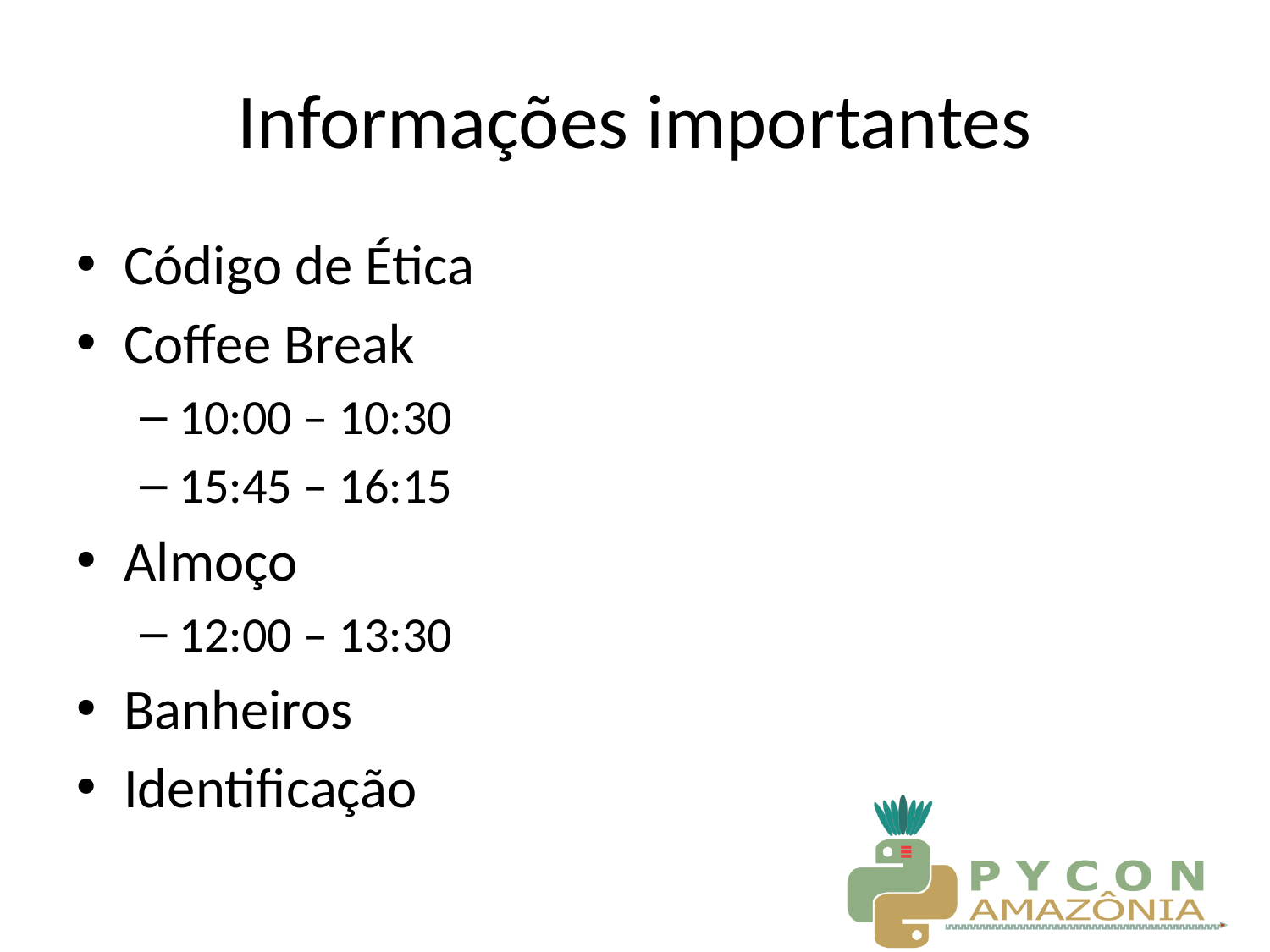

# Informações importantes
Código de Ética
Coffee Break
10:00 – 10:30
15:45 – 16:15
Almoço
12:00 – 13:30
Banheiros
Identificação